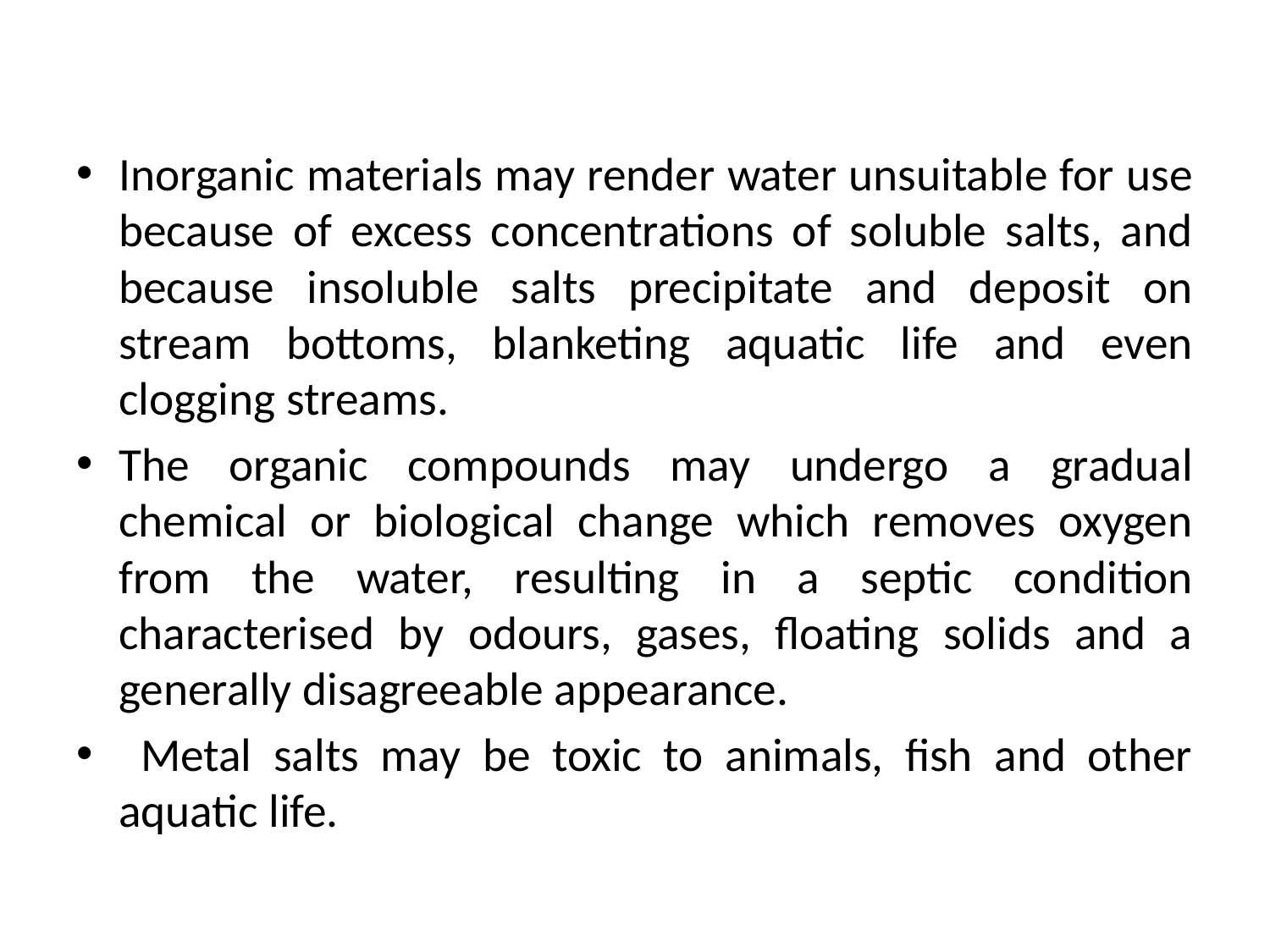

Inorganic materials may render water unsuitable for use because of excess concentrations of soluble salts, and because insoluble salts precipitate and deposit on stream bottoms, blanketing aquatic life and even clogging streams.
The organic compounds may undergo a gradual chemical or biological change which removes oxygen from the water, resulting in a septic condition characterised by odours, gases, floating solids and a generally disagreeable appearance.
 Metal salts may be toxic to animals, fish and other aquatic life.